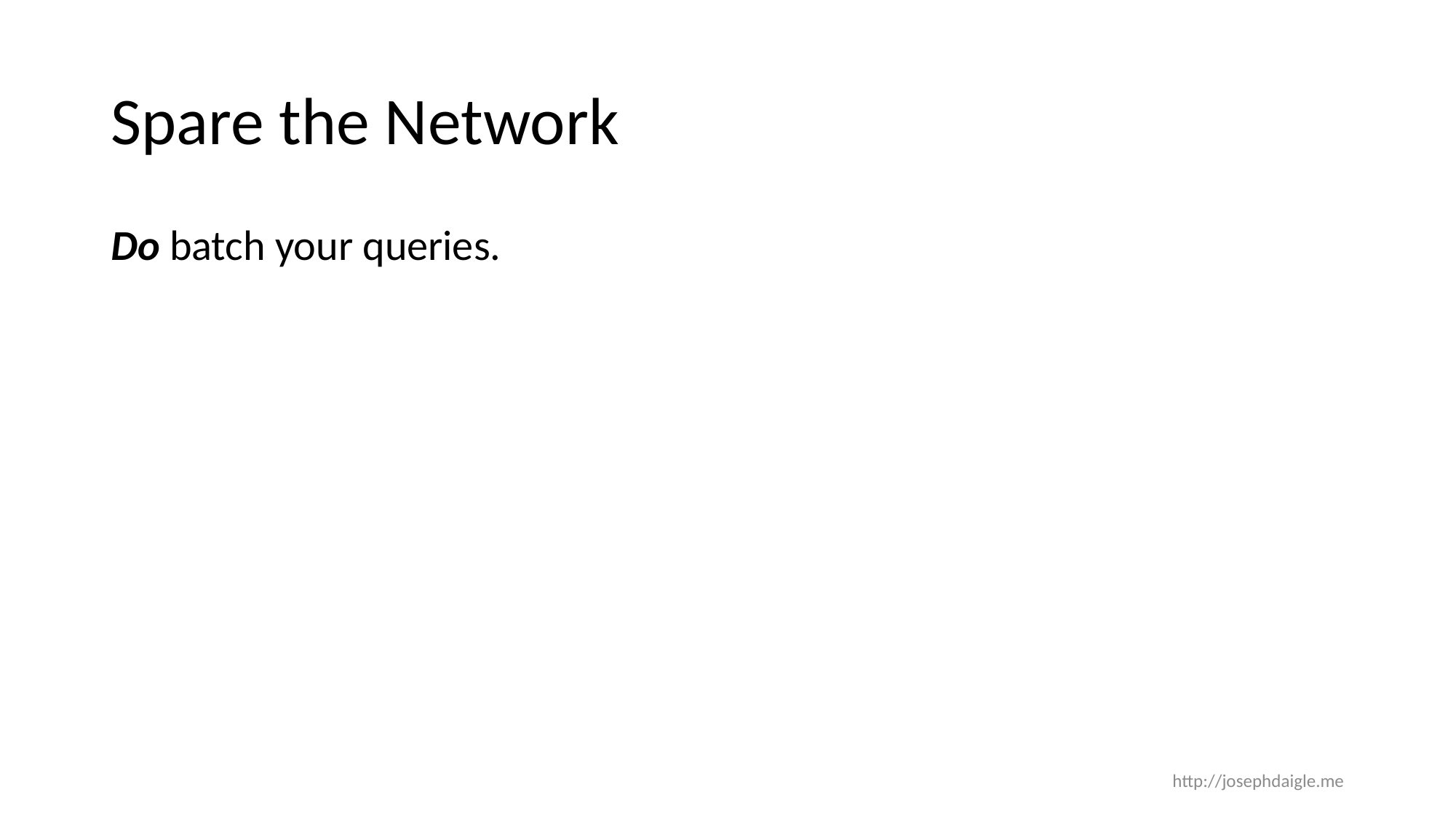

# Spare the Network
Do batch your queries.
http://josephdaigle.me